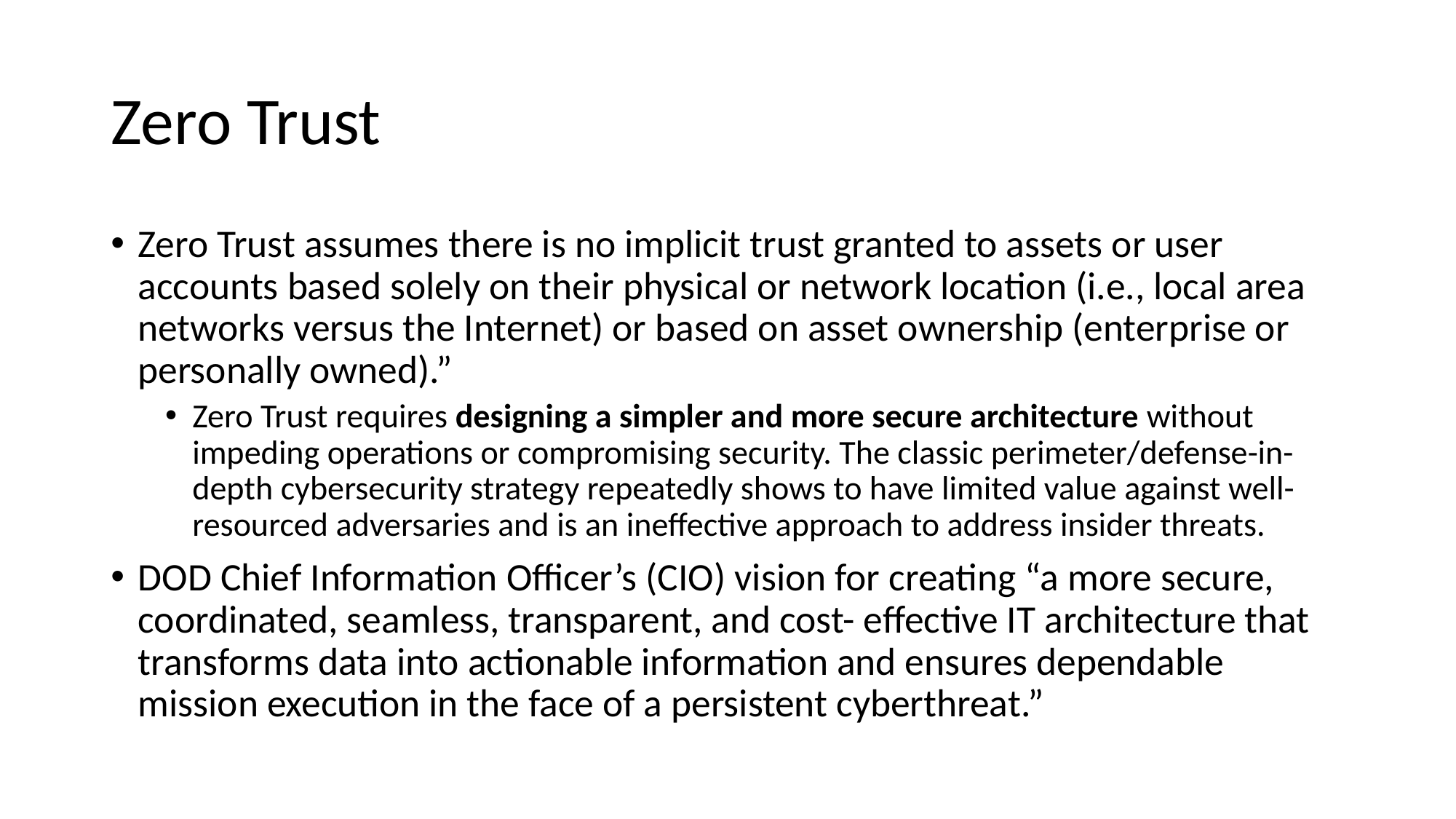

# Zero Trust
Zero Trust assumes there is no implicit trust granted to assets or user accounts based solely on their physical or network location (i.e., local area networks versus the Internet) or based on asset ownership (enterprise or personally owned).”
Zero Trust requires designing a simpler and more secure architecture without impeding operations or compromising security. The classic perimeter/defense-in-depth cybersecurity strategy repeatedly shows to have limited value against well-resourced adversaries and is an ineffective approach to address insider threats.
DOD Chief Information Officer’s (CIO) vision for creating “a more secure, coordinated, seamless, transparent, and cost- effective IT architecture that transforms data into actionable information and ensures dependable mission execution in the face of a persistent cyberthreat.”